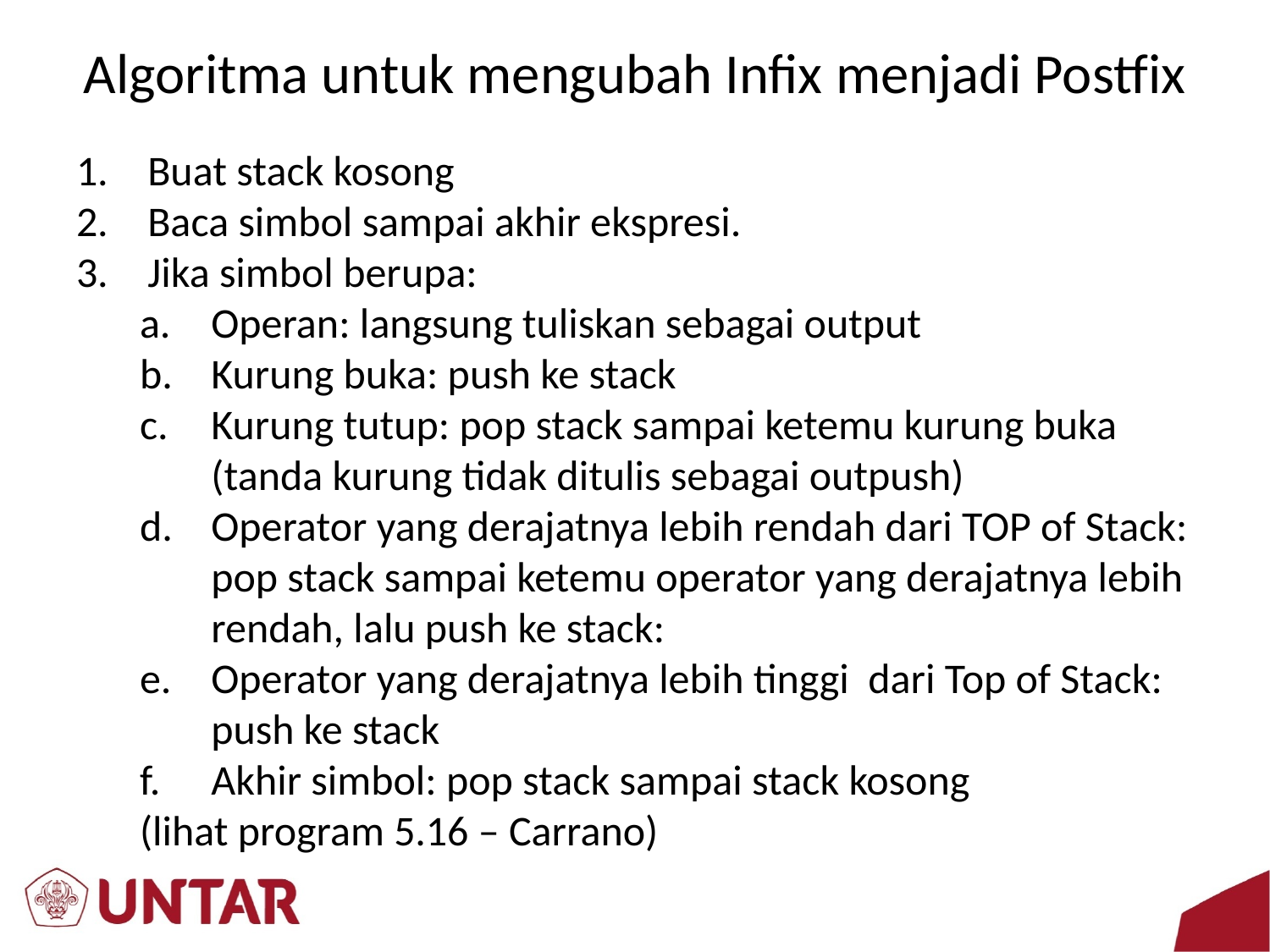

# Algoritma untuk mengubah Infix menjadi Postfix
Buat stack kosong
Baca simbol sampai akhir ekspresi.
Jika simbol berupa:
Operan: langsung tuliskan sebagai output
Kurung buka: push ke stack
Kurung tutup: pop stack sampai ketemu kurung buka (tanda kurung tidak ditulis sebagai outpush)
Operator yang derajatnya lebih rendah dari TOP of Stack: pop stack sampai ketemu operator yang derajatnya lebih rendah, lalu push ke stack:
Operator yang derajatnya lebih tinggi  dari Top of Stack: push ke stack
Akhir simbol: pop stack sampai stack kosong
(lihat program 5.16 – Carrano)